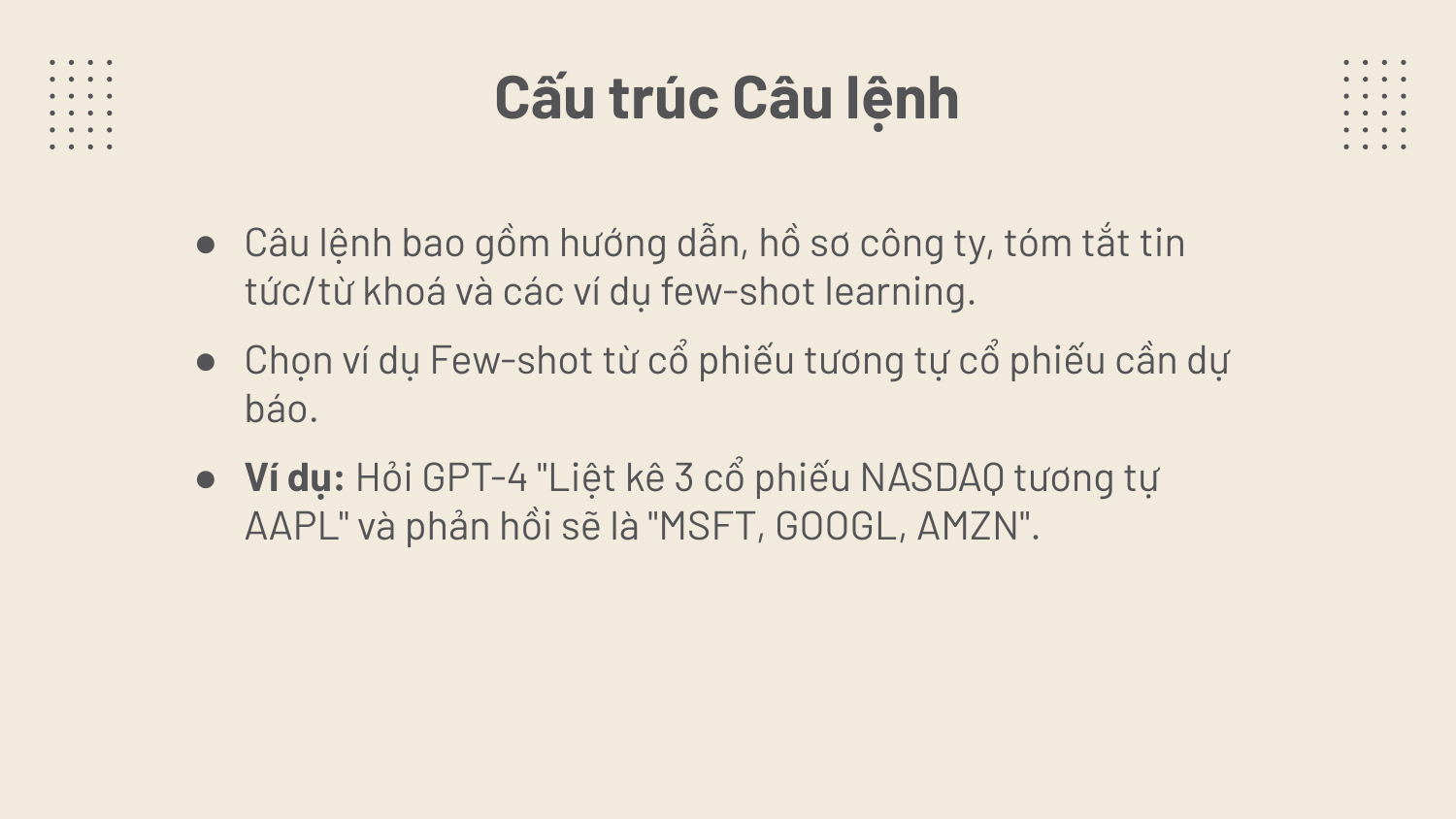

# Cấu trúc Câu lệnh
Câu lệnh bao gồm hướng dẫn, hồ sơ công ty, tóm tắt tin tức/từ khoá và các ví dụ few-shot learning.
Chọn ví dụ Few-shot từ cổ phiếu tương tự cổ phiếu cần dự báo.
Ví dụ: Hỏi GPT-4 "Liệt kê 3 cổ phiếu NASDAQ tương tự AAPL" và phản hồi sẽ là "MSFT, GOOGL, AMZN".